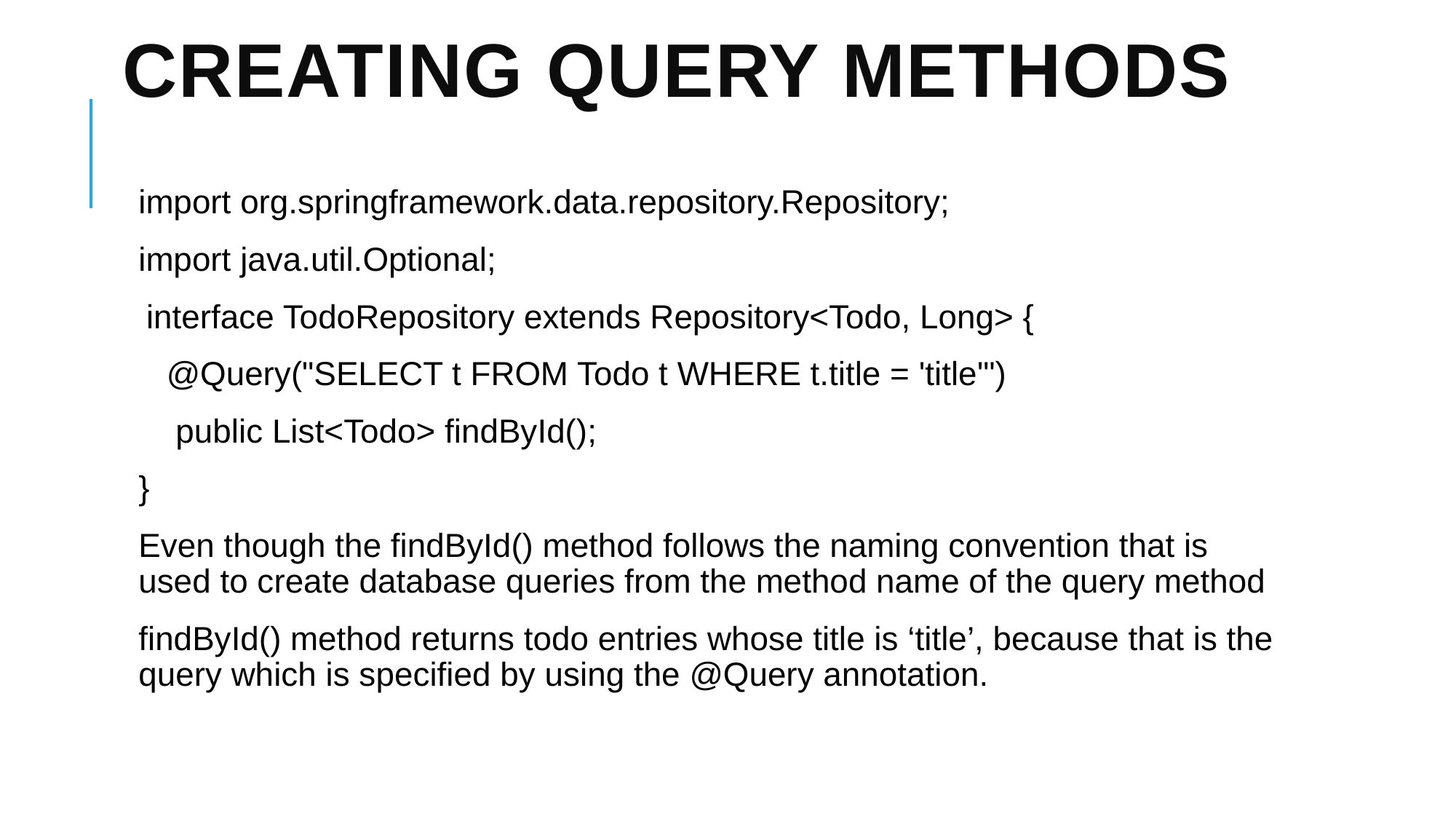

# Creating Query Methods

import org.springframework.data.repository.Repository;
import java.util.Optional;
  interface TodoRepository extends Repository<Todo, Long> {
   @Query("SELECT t FROM Todo t WHERE t.title = 'title'")
    public List<Todo> findById();
}
Even though the findById() method follows the naming convention that is used to create database queries from the method name of the query method
findById() method returns todo entries whose title is ‘title’, because that is the query which is specified by using the @Query annotation.